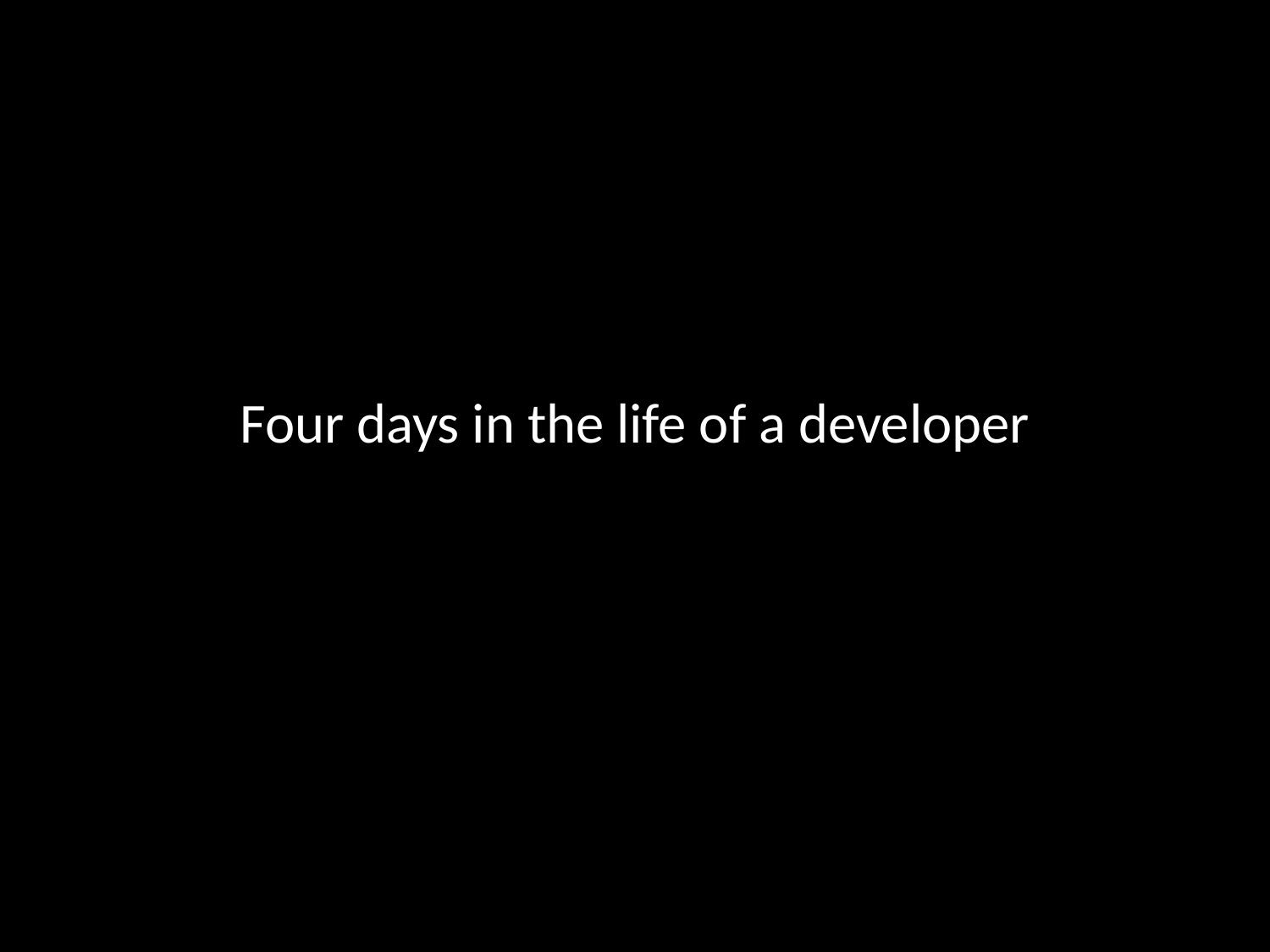

#

Four days in the life of a developer